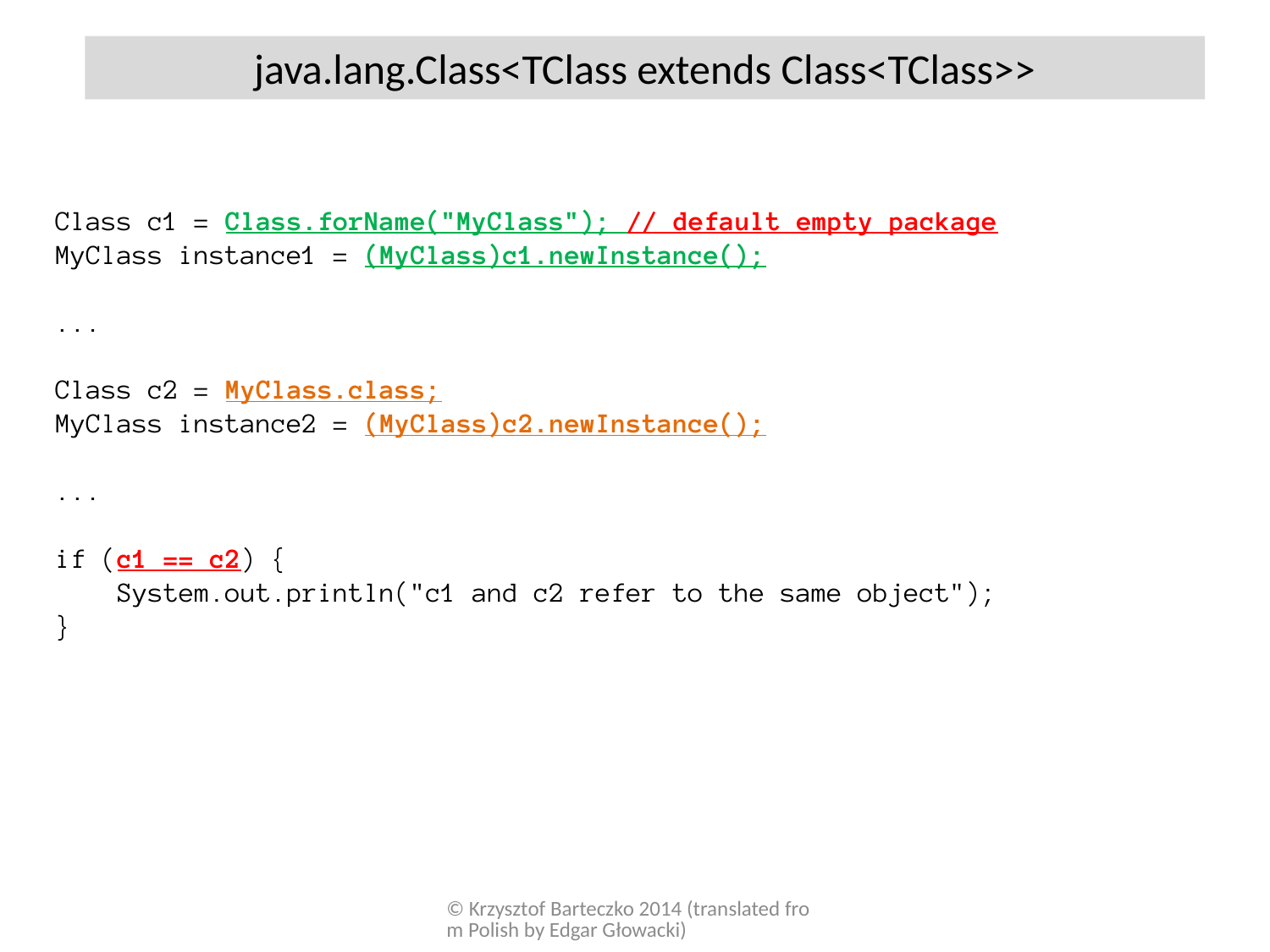

java.lang.Class<TClass extends Class<TClass>>
Class c1 = Class.forName("MyClass"); // default empty package
MyClass instance1 = (MyClass)c1.newInstance();

...

Class c2 = MyClass.class;
MyClass instance2 = (MyClass)c2.newInstance();

...

if (c1 == c2) {
    System.out.println("c1 and c2 refer to the same object");
}
© Krzysztof Barteczko 2014 (translated from Polish by Edgar Głowacki)